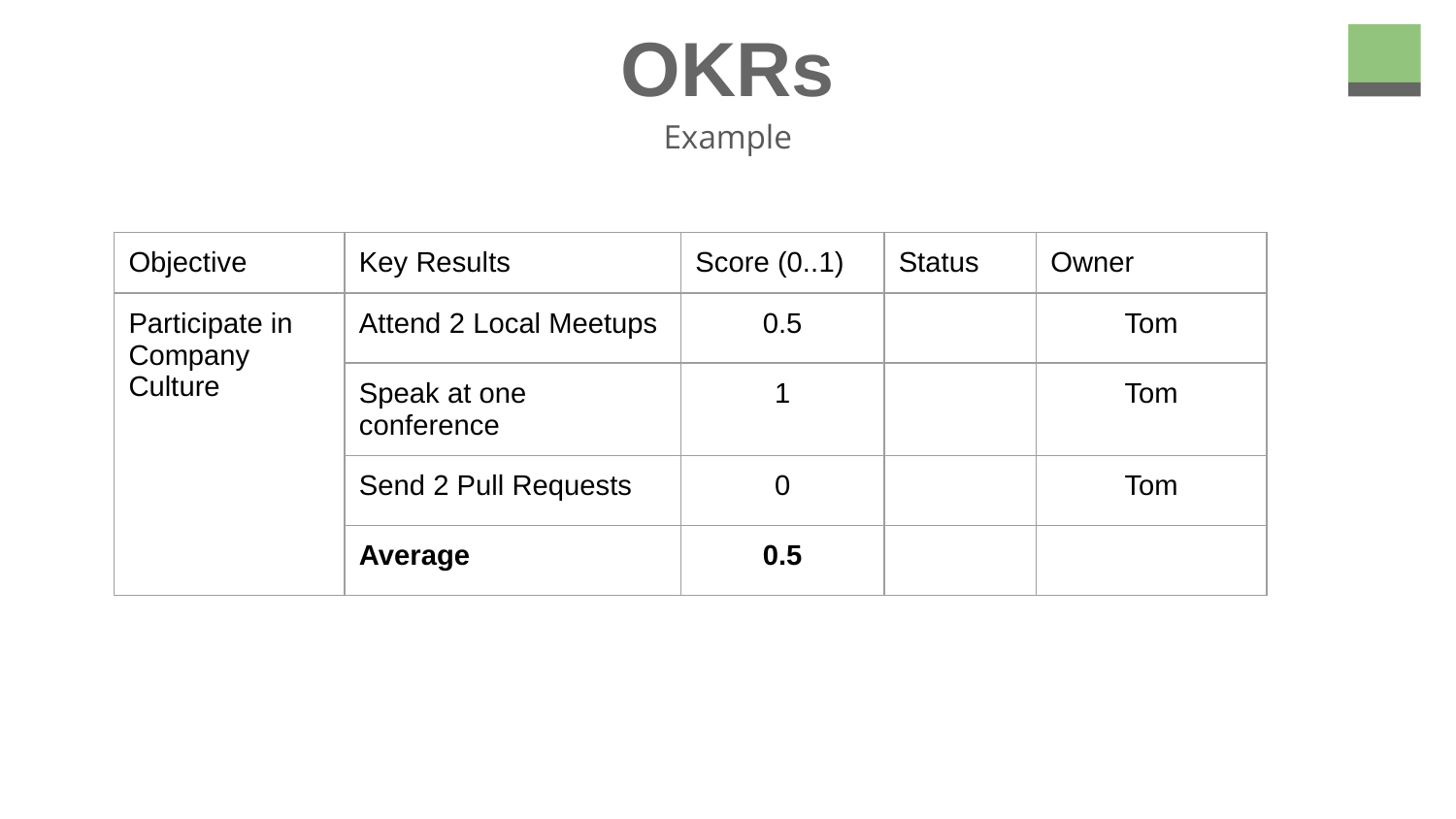

# OKRs
Example
| Objective | Key Results | Score (0..1) | Status | Owner |
| --- | --- | --- | --- | --- |
| Participate in Company Culture | Attend 2 Local Meetups | 0.5 |  | Tom |
|  | Speak at one conference | 1 |  | Tom |
|  | Send 2 Pull Requests | 0 |  | Tom |
|  | Average | 0.5 |  |  |